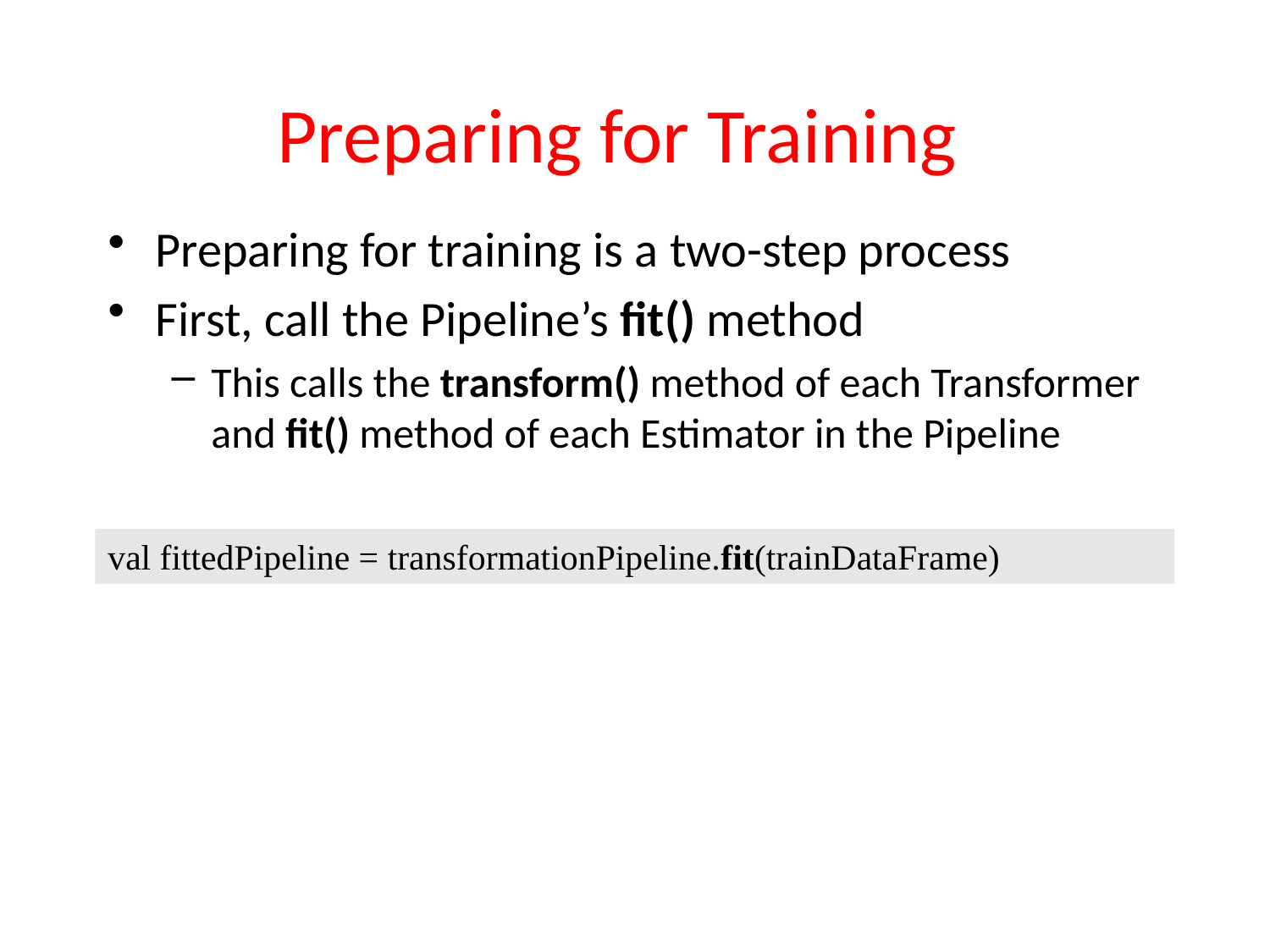

# Preparing for Training
Preparing for training is a two-step process
First, call the Pipeline’s fit() method
This calls the transform() method of each Transformer and fit() method of each Estimator in the Pipeline
val fittedPipeline = transformationPipeline.fit(trainDataFrame)